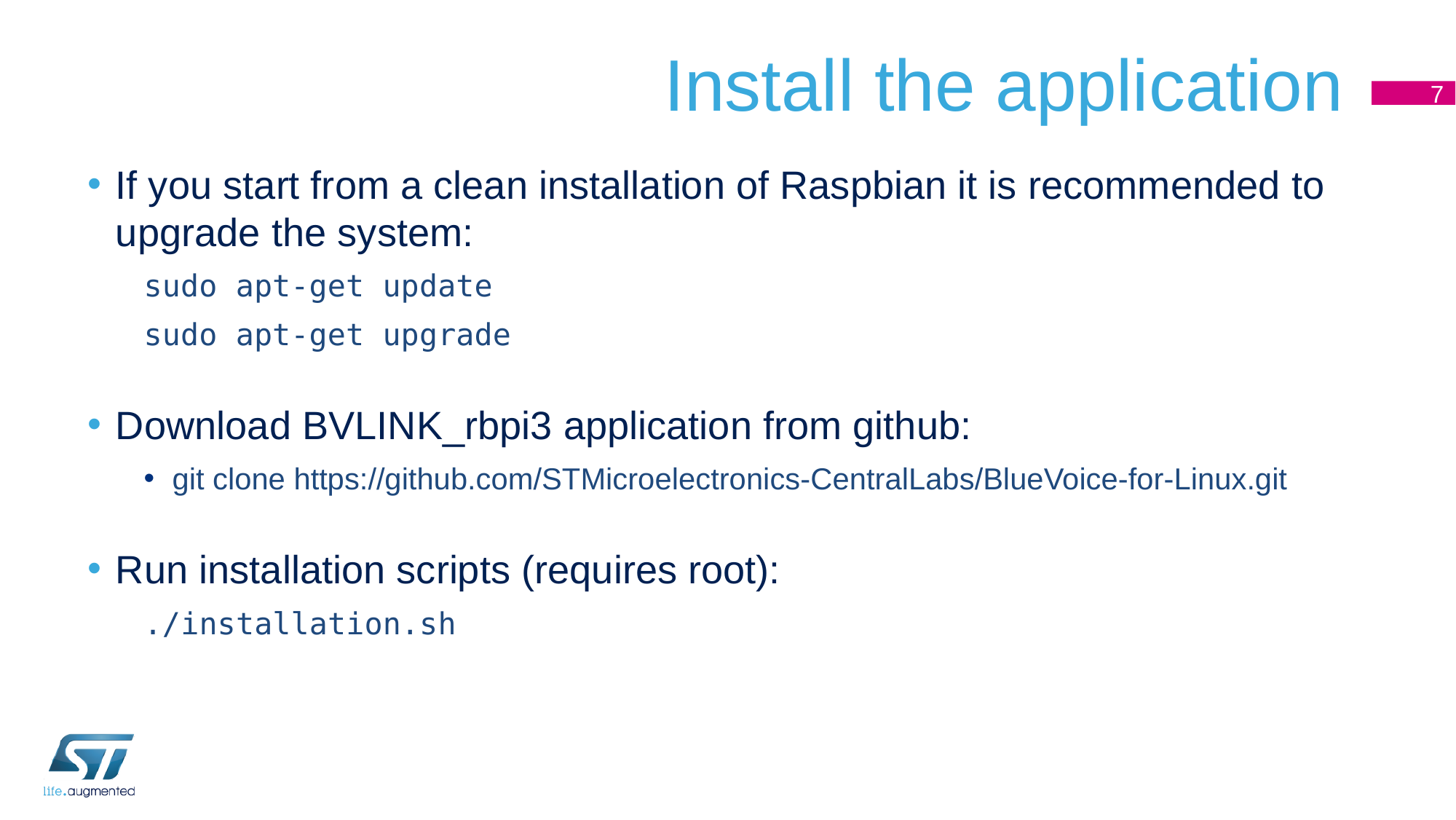

# Install the application
7
If you start from a clean installation of Raspbian it is recommended to upgrade the system:
sudo apt-get update
sudo apt-get upgrade
Download BVLINK_rbpi3 application from github:
git clone https://github.com/STMicroelectronics-CentralLabs/BlueVoice-for-Linux.git
Run installation scripts (requires root):
./installation.sh